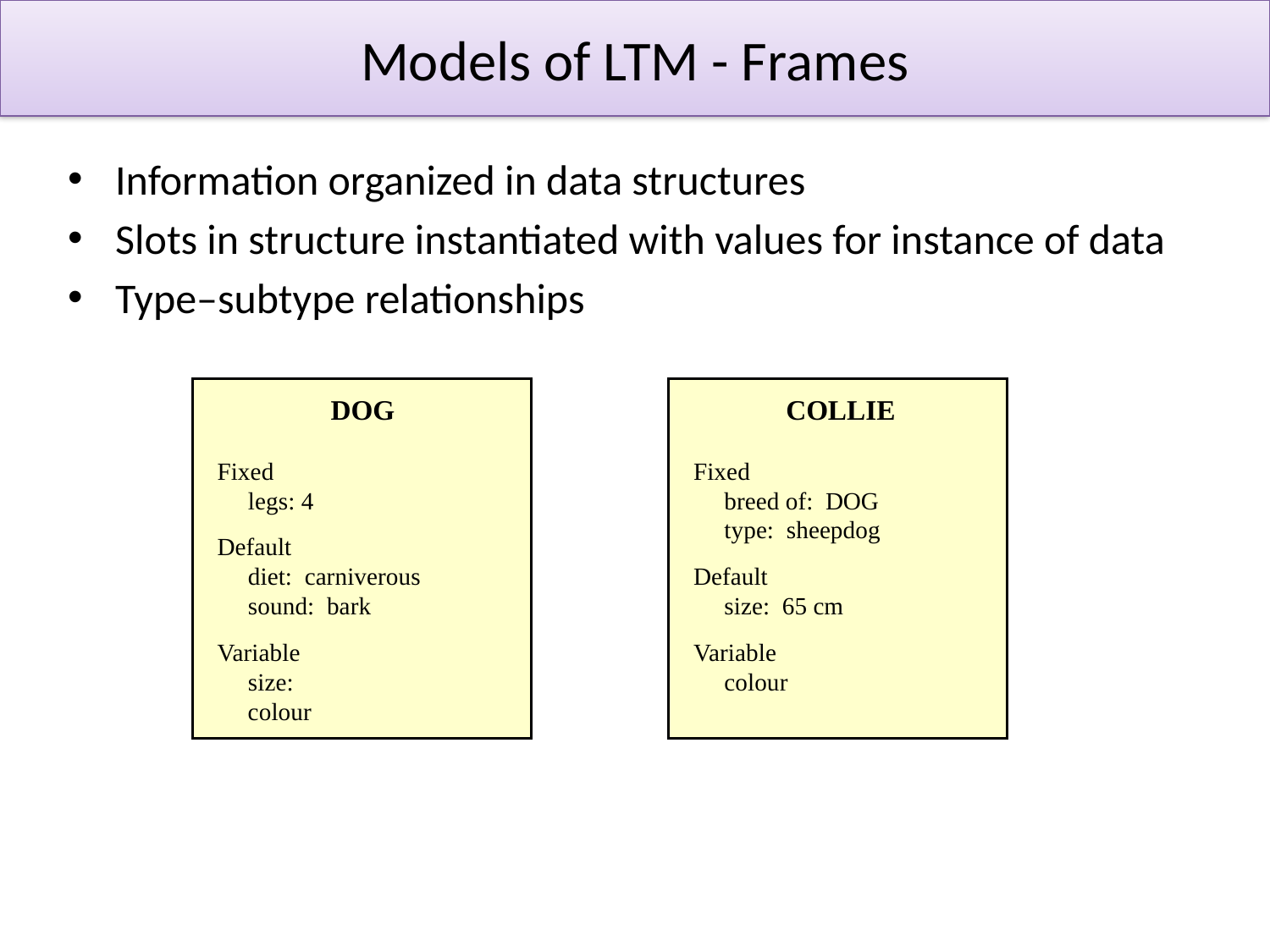

# Models of LTM - Frames

Information organized in data structures
Slots in structure instantiated with values for instance of data
Type–subtype relationships
                  DOG

  Fixed
       legs: 4

  Default
       diet:  carniverous
       sound:  bark

  Variable
       size:
       colour
               COLLIE

  Fixed
       breed of:  DOG
       type:  sheepdog

  Default
       size:  65 cm

  Variable
       colour